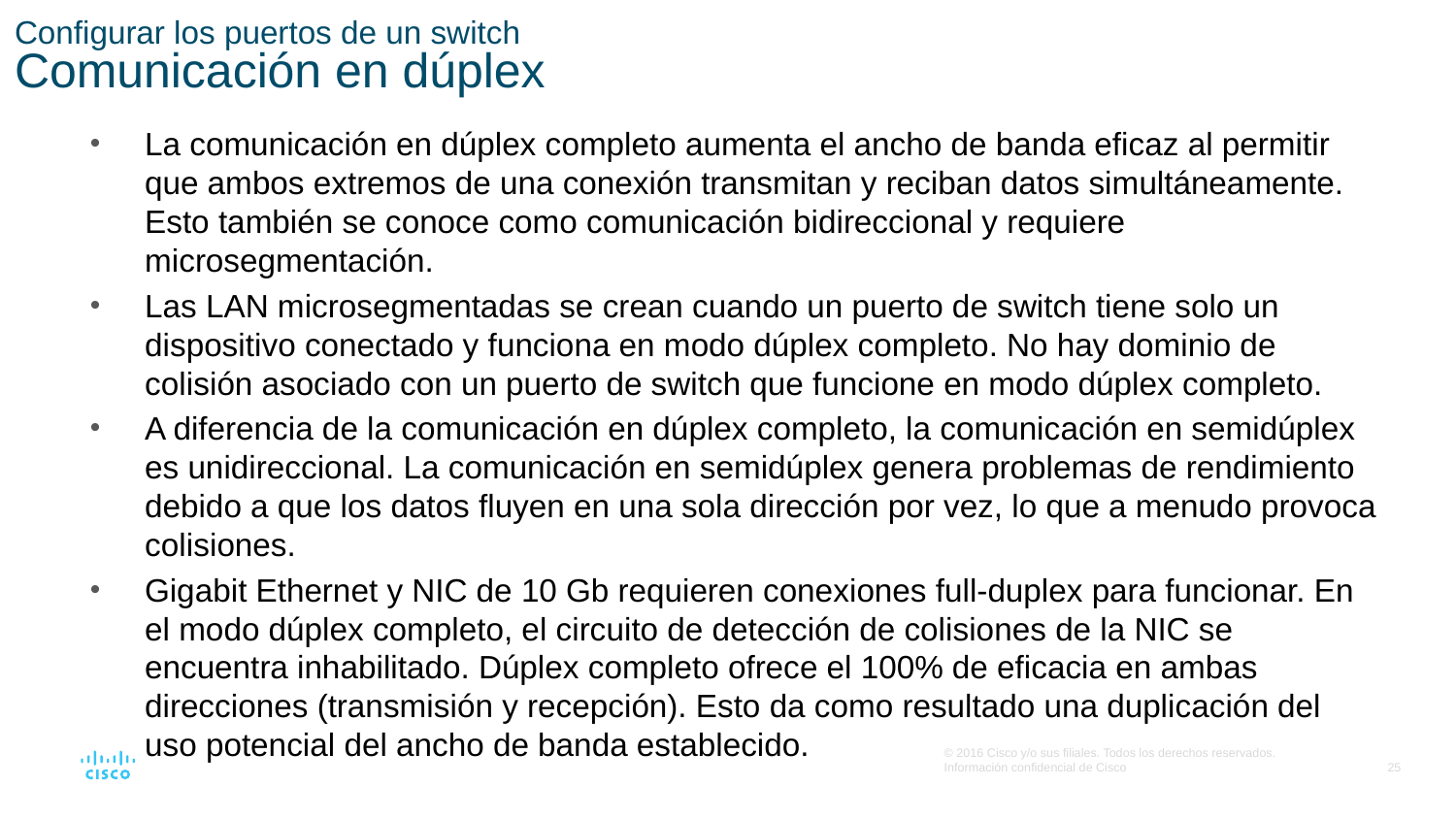

# Configurar los puertos de un switch Comunicación en dúplex
La comunicación en dúplex completo aumenta el ancho de banda eficaz al permitir que ambos extremos de una conexión transmitan y reciban datos simultáneamente. Esto también se conoce como comunicación bidireccional y requiere microsegmentación.
Las LAN microsegmentadas se crean cuando un puerto de switch tiene solo un dispositivo conectado y funciona en modo dúplex completo. No hay dominio de colisión asociado con un puerto de switch que funcione en modo dúplex completo.
A diferencia de la comunicación en dúplex completo, la comunicación en semidúplex es unidireccional. La comunicación en semidúplex genera problemas de rendimiento debido a que los datos fluyen en una sola dirección por vez, lo que a menudo provoca colisiones.
Gigabit Ethernet y NIC de 10 Gb requieren conexiones full-duplex para funcionar. En el modo dúplex completo, el circuito de detección de colisiones de la NIC se encuentra inhabilitado. Dúplex completo ofrece el 100% de eficacia en ambas direcciones (transmisión y recepción). Esto da como resultado una duplicación del uso potencial del ancho de banda establecido.